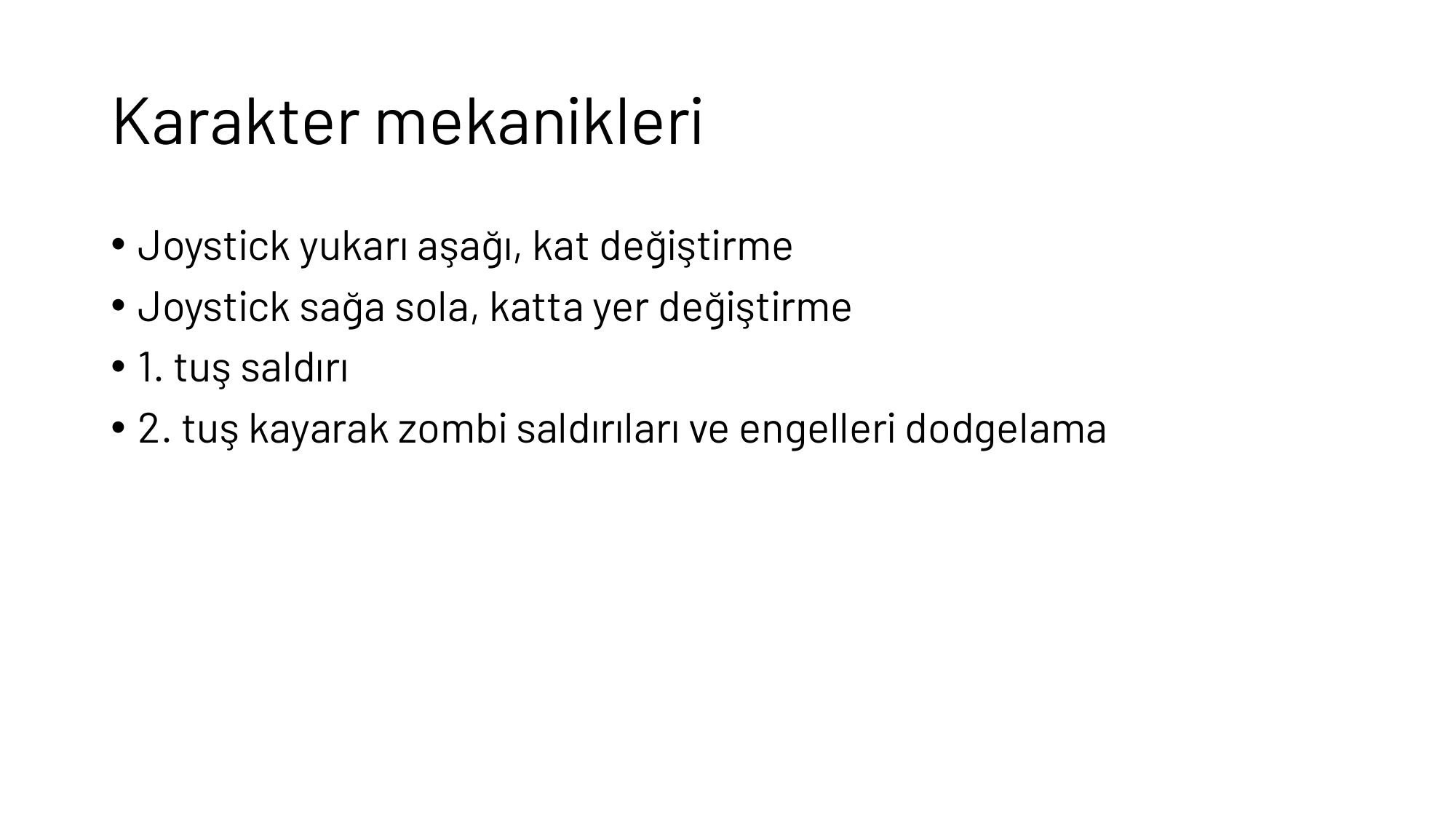

# Karakter mekanikleri
Joystick yukarı aşağı, kat değiştirme
Joystick sağa sola, katta yer değiştirme
1. tuş saldırı
2. tuş kayarak zombi saldırıları ve engelleri dodgelama